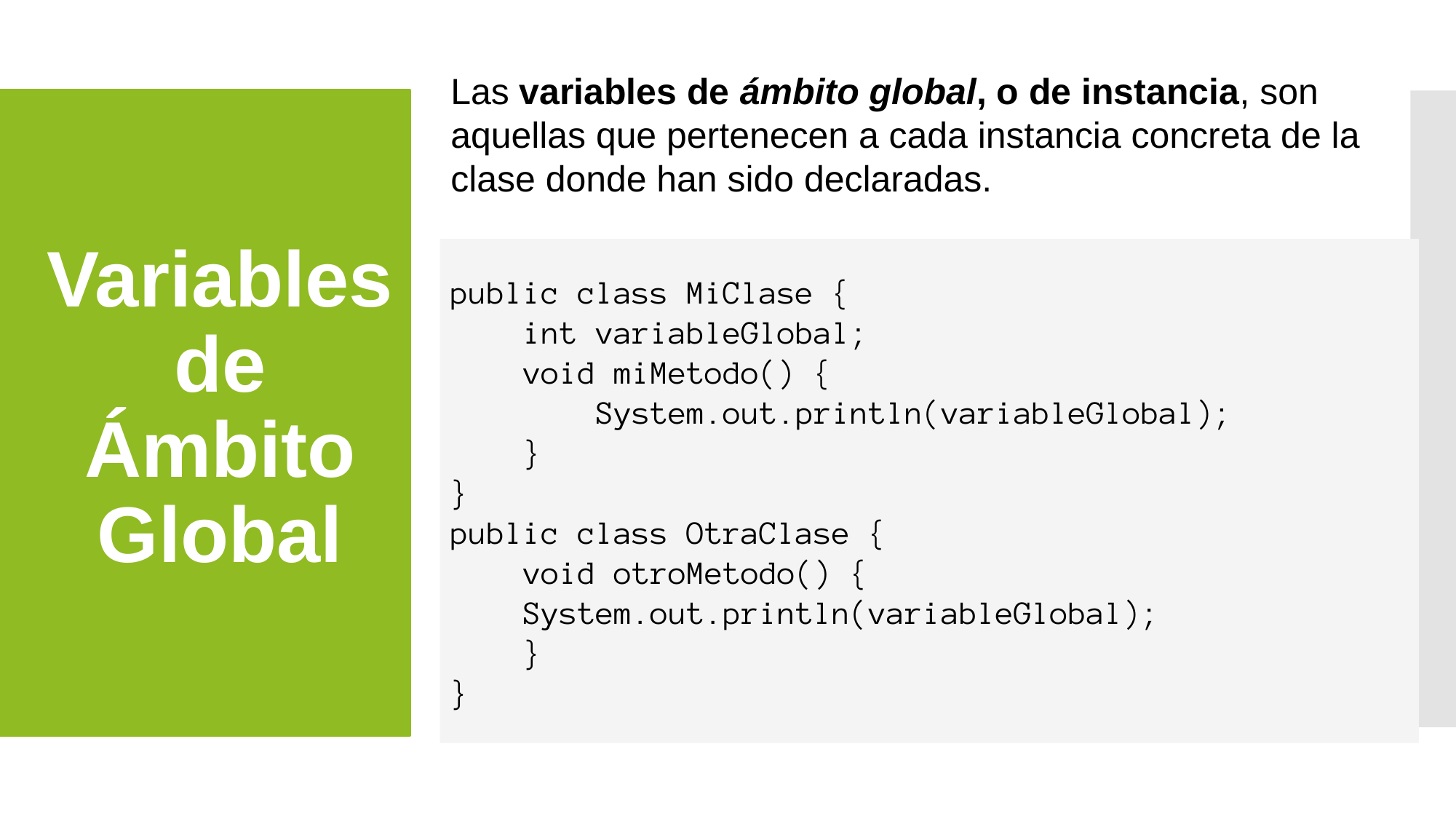

Las variables de ámbito global, o de instancia, son aquellas que pertenecen a cada instancia concreta de la clase donde han sido declaradas.

# Variables de Ámbito Global
public class MiClase {
    int variableGlobal;
    void miMetodo() {
        System.out.println(variableGlobal);
    }
}
public class OtraClase {
    void otroMetodo() {
    System.out.println(variableGlobal);
    }
}